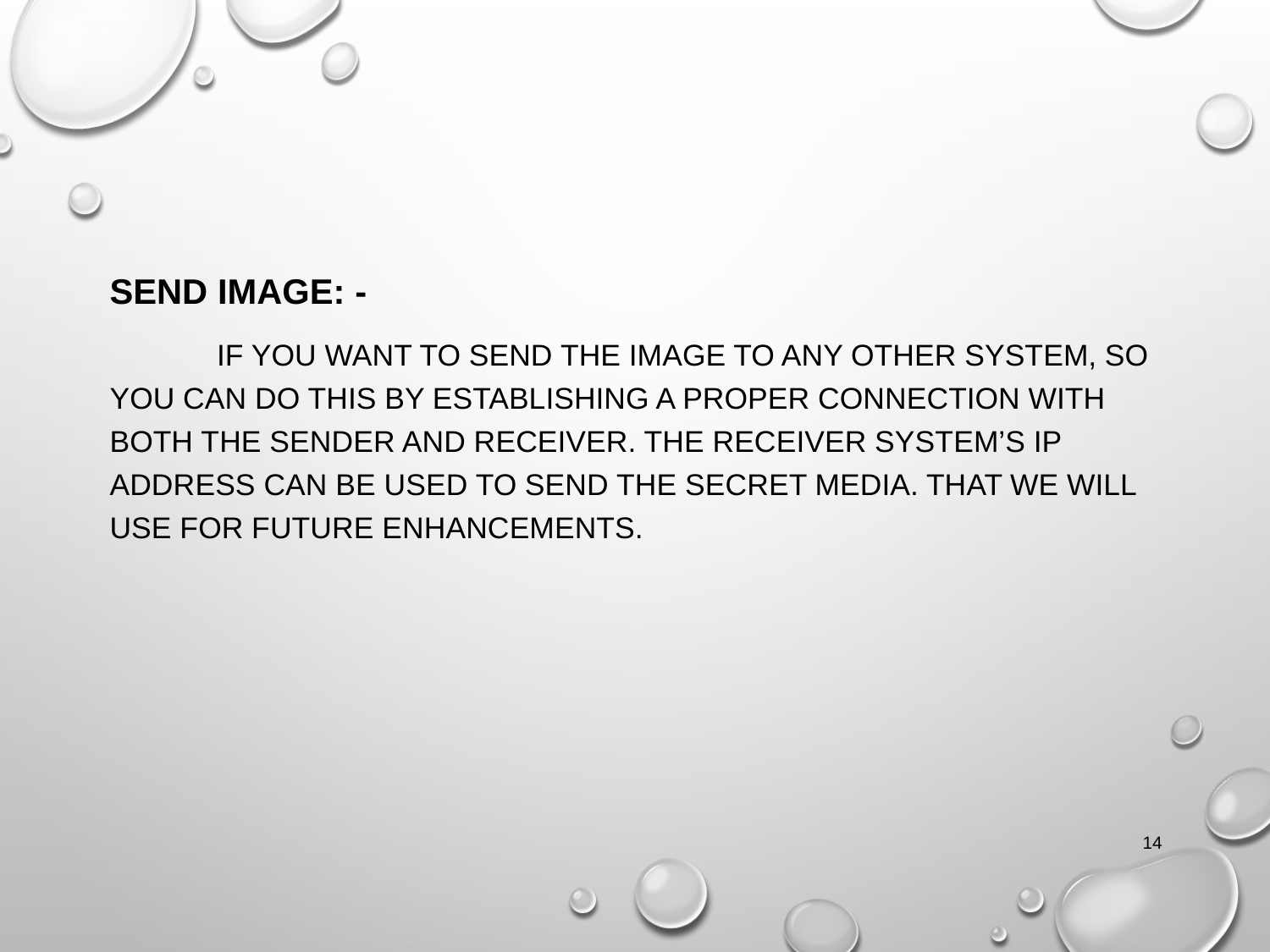

#
Send Image: -
             If you want to send the image to any other system, so you can do this by establishing a proper connection with both the sender and receiver. The receiver system’s IP address can be used to send the secret media. That we will use for future enhancements.

14